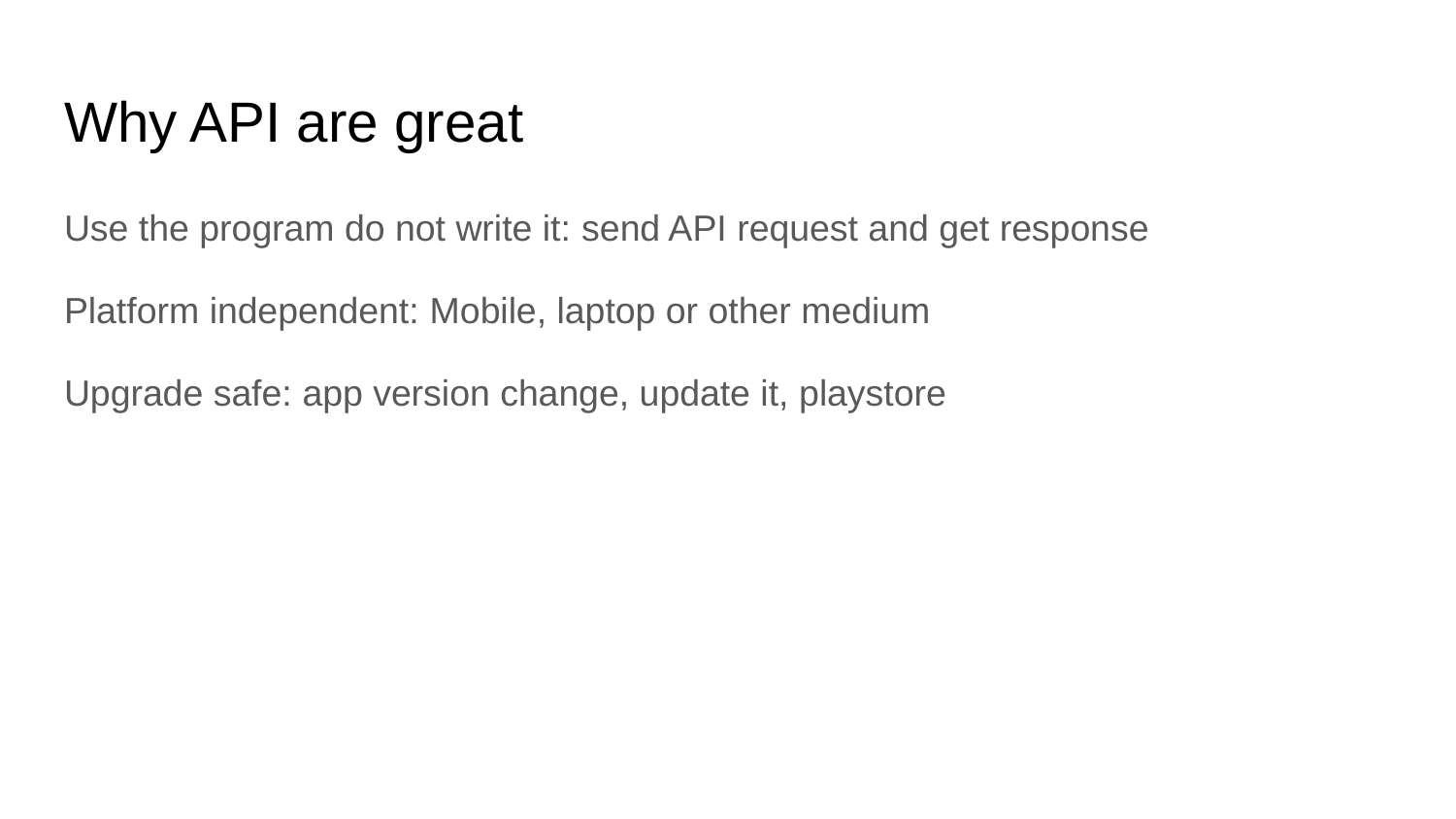

# Why API are great
Use the program do not write it: send API request and get response
Platform independent: Mobile, laptop or other medium
Upgrade safe: app version change, update it, playstore